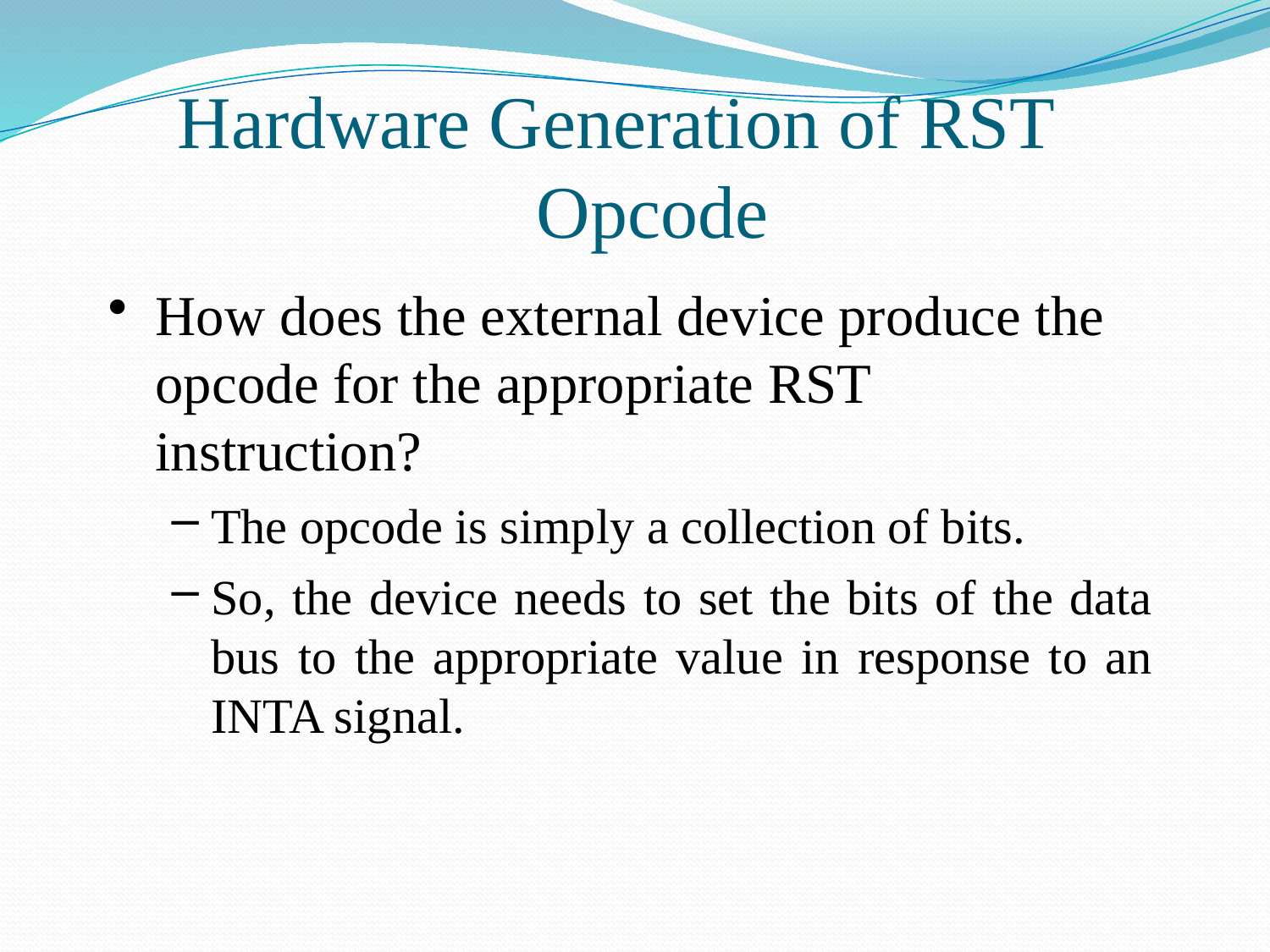

# Hardware Generation of RST Opcode
How does the external device produce the opcode for the appropriate RST instruction?
The opcode is simply a collection of bits.
So, the device needs to set the bits of the data bus to the appropriate value in response to an INTA signal.